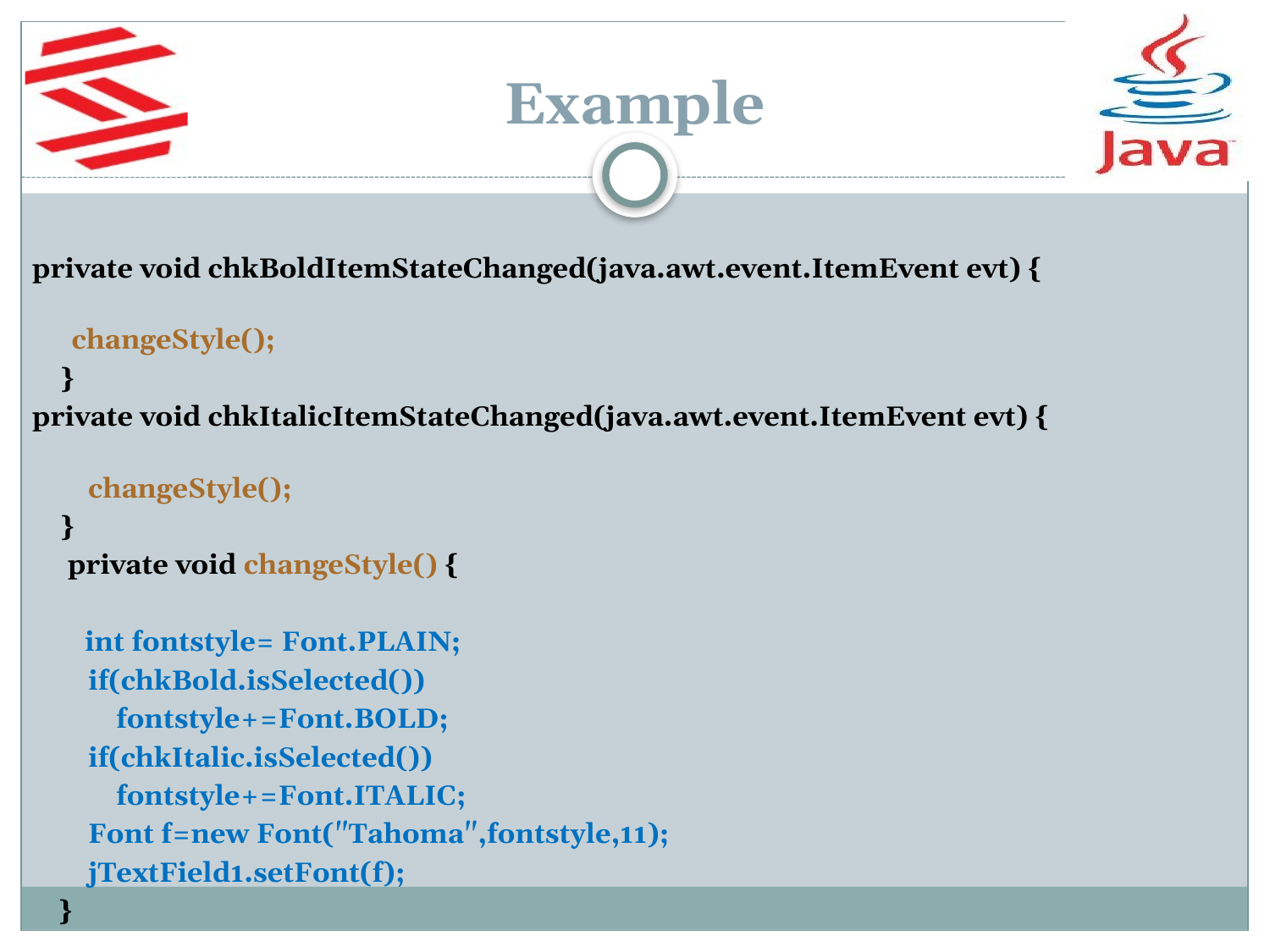

Example

private void chkBoldItemStateChanged(java.awt.event.ItemEvent evt) {
      changeStyle();
    }
private void chkItalicItemStateChanged(java.awt.event.ItemEvent evt) {
        changeStyle();
    }
 	private void changeStyle() {

        int fontstyle= Font.PLAIN;
        if(chkBold.isSelected())
            fontstyle+=Font.BOLD;
        if(chkItalic.isSelected())
            fontstyle+=Font.ITALIC;
        Font f=new Font("Tahoma",fontstyle,11);
        jTextField1.setFont(f);
    }